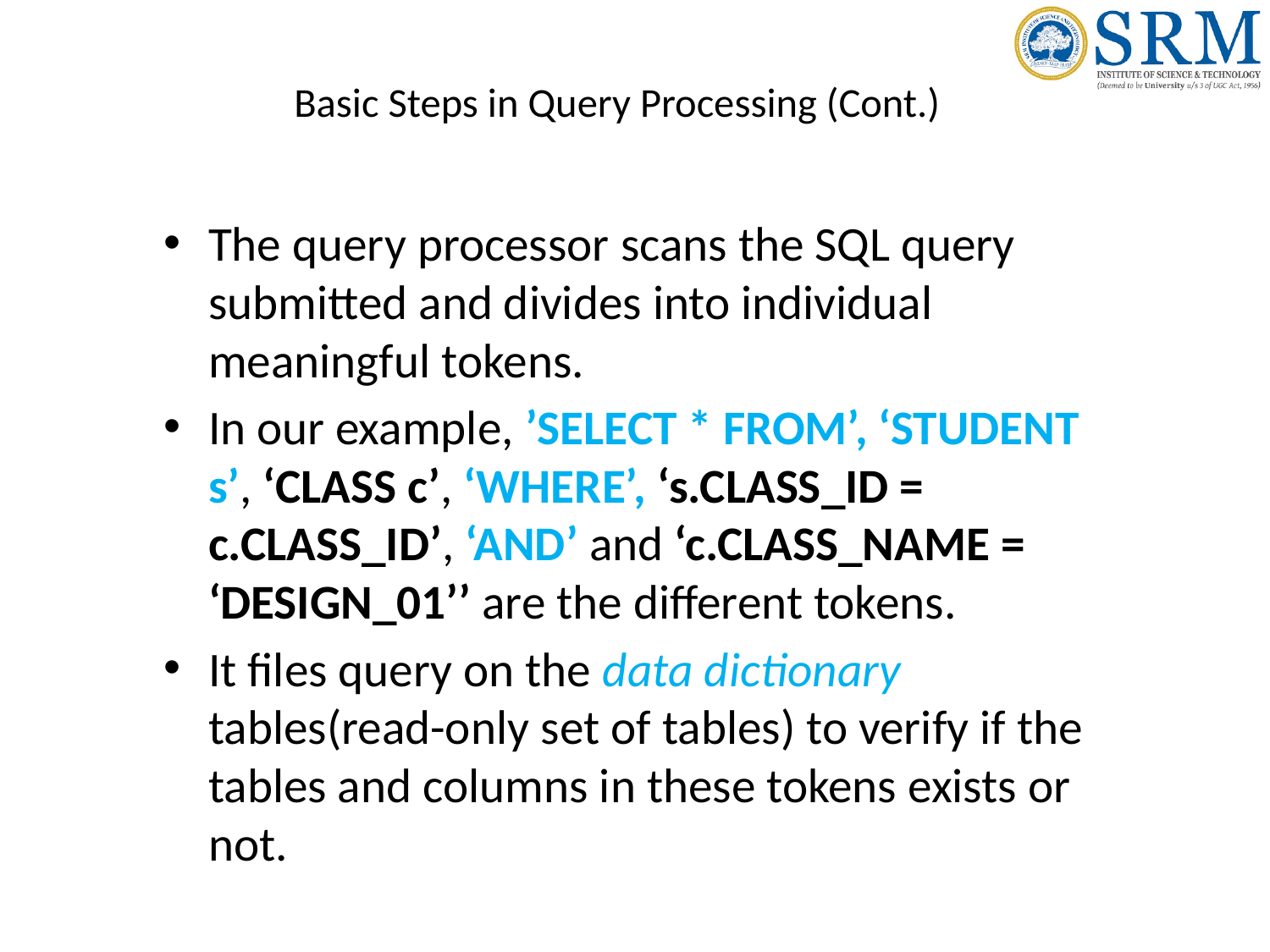

# Basic Steps in Query Processing (Cont.)
The query processor scans the SQL query submitted and divides into individual meaningful tokens.
In our example, ’SELECT * FROM’, ‘STUDENT s’, ‘CLASS c’, ‘WHERE’, ‘s.CLASS_ID = c.CLASS_ID’, ‘AND’ and ‘c.CLASS_NAME = ‘DESIGN_01’’ are the different tokens.
It files query on the data dictionary tables(read-only set of tables) to verify if the tables and columns in these tokens exists or not.